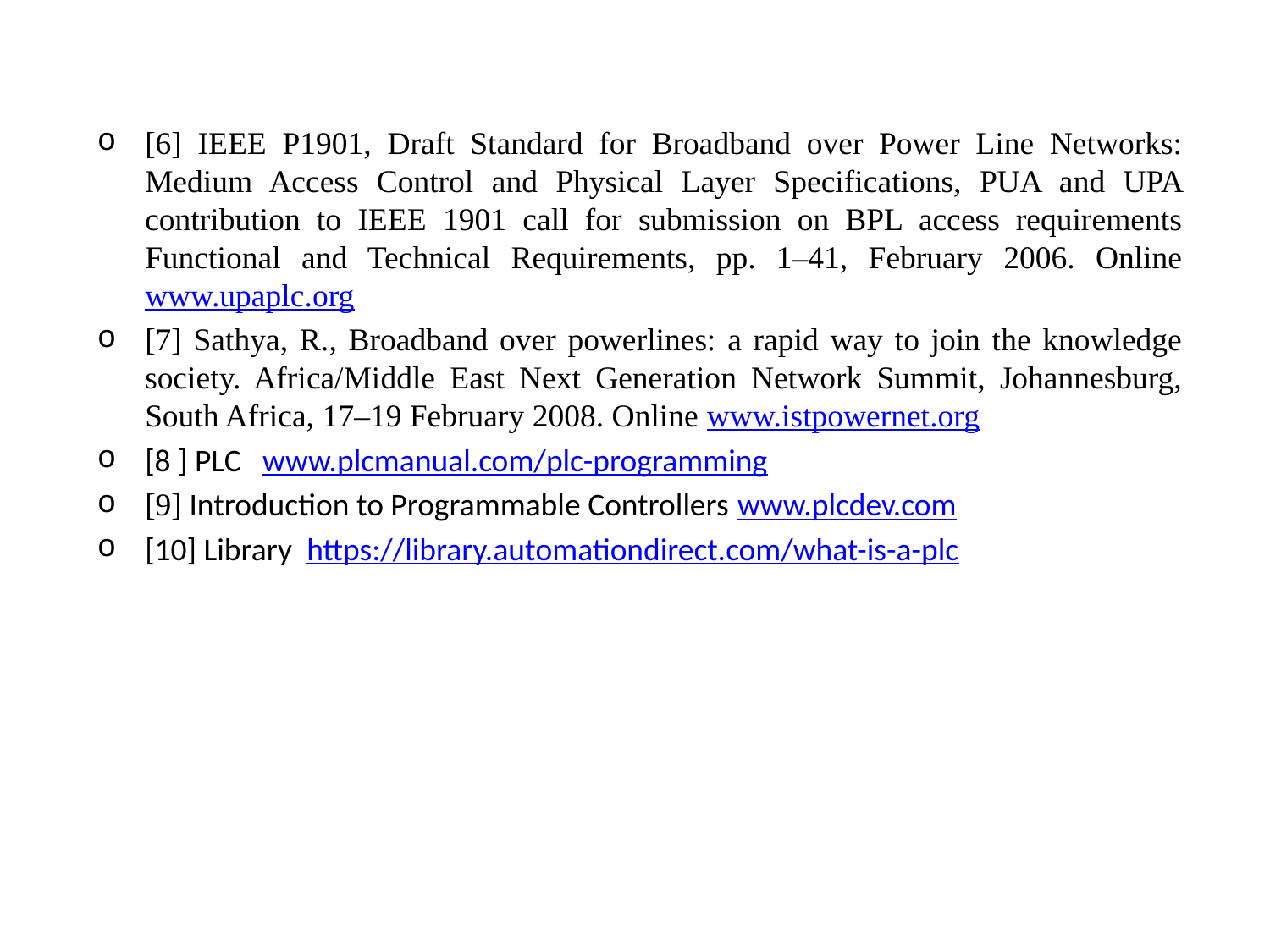

[6] IEEE P1901, Draft Standard for Broadband over Power Line Networks: Medium Access Control and Physical Layer Specifications, PUA and UPA contribution to IEEE 1901 call for submission on BPL access requirements Functional and Technical Requirements, pp. 1–41, February 2006. Online www.upaplc.org
[7] Sathya, R., Broadband over powerlines: a rapid way to join the knowledge society. Africa/Middle East Next Generation Network Summit, Johannesburg, South Africa, 17–19 February 2008. Online www.istpowernet.org
[8 ] PLC   www.plcmanual.com/plc-programming
[9] Introduction to Programmable Controllers www.plcdev.com
[10] Library  https://library.automationdirect.com/what-is-a-plc